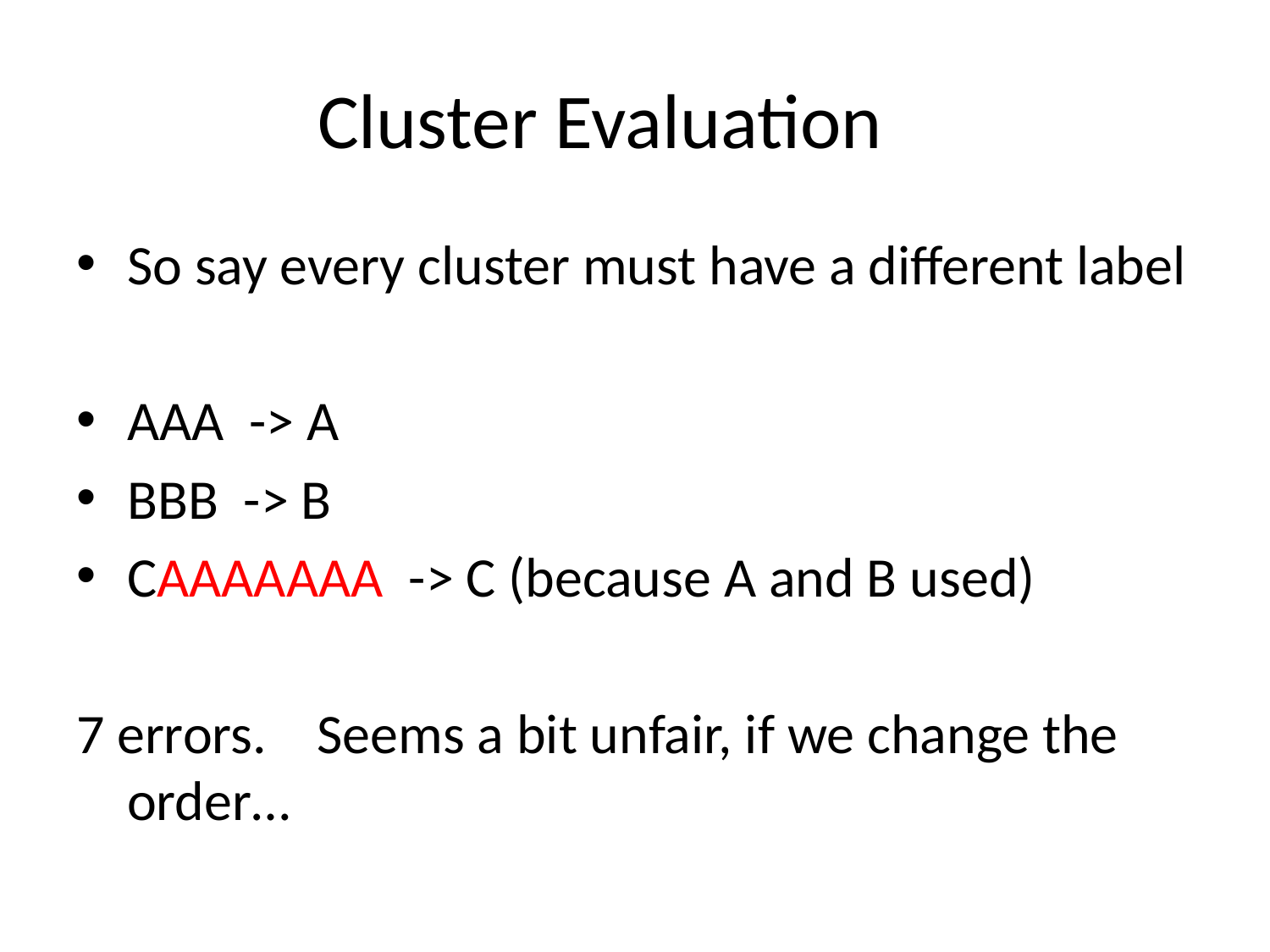

# Cluster Evaluation
So say every cluster must have a different label

AAA  -> A
BBB  -> B
CAAAAAAA  -> C (because A and B used)

7 errors.    Seems a bit unfair, if we change the order…